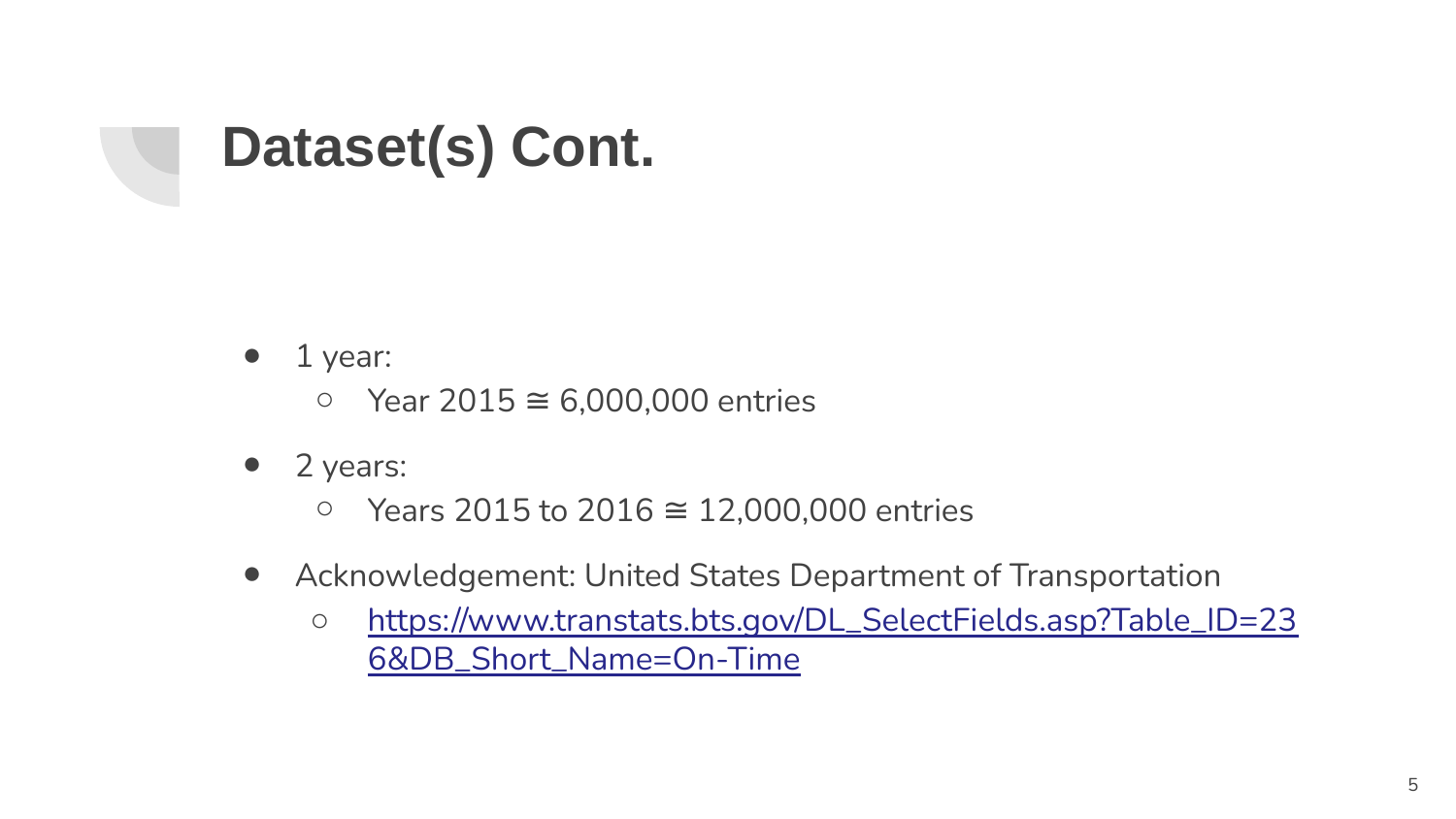

Dataset(s) Cont.
1 year:
Year 2015 ≅ 6,000,000 entries
2 years:
Years 2015 to 2016 ≅ 12,000,000 entries
Acknowledgement: United States Department of Transportation
https://www.transtats.bts.gov/DL_SelectFields.asp?Table_ID=236&DB_Short_Name=On-Time
5